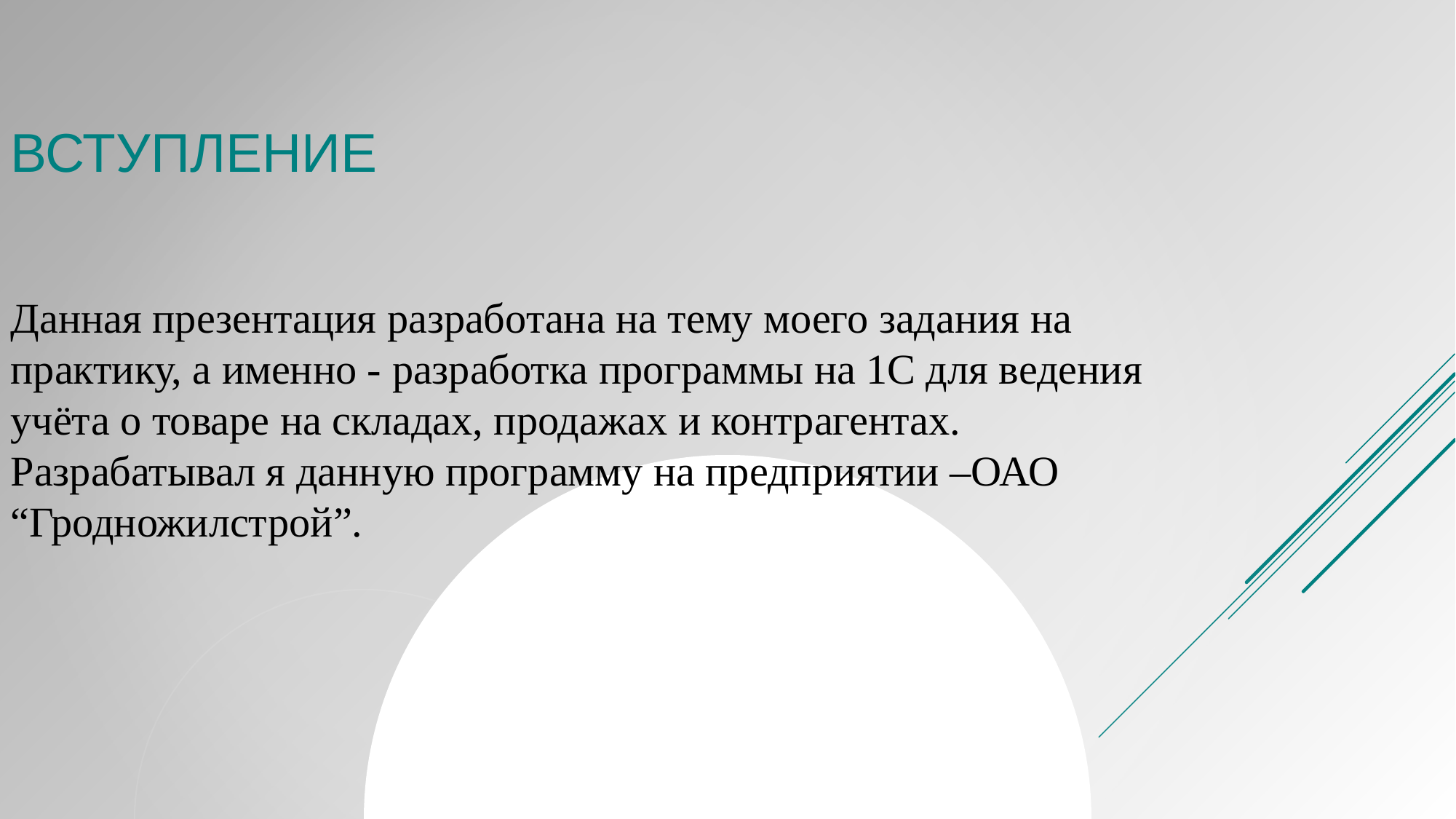

Вступление
Данная презентация разработана на тему моего задания на практику, а именно - разработка программы на 1С для ведения учёта о товаре на складах, продажах и контрагентах. Разрабатывал я данную программу на предприятии –ОАО “Гродножилстрой”.